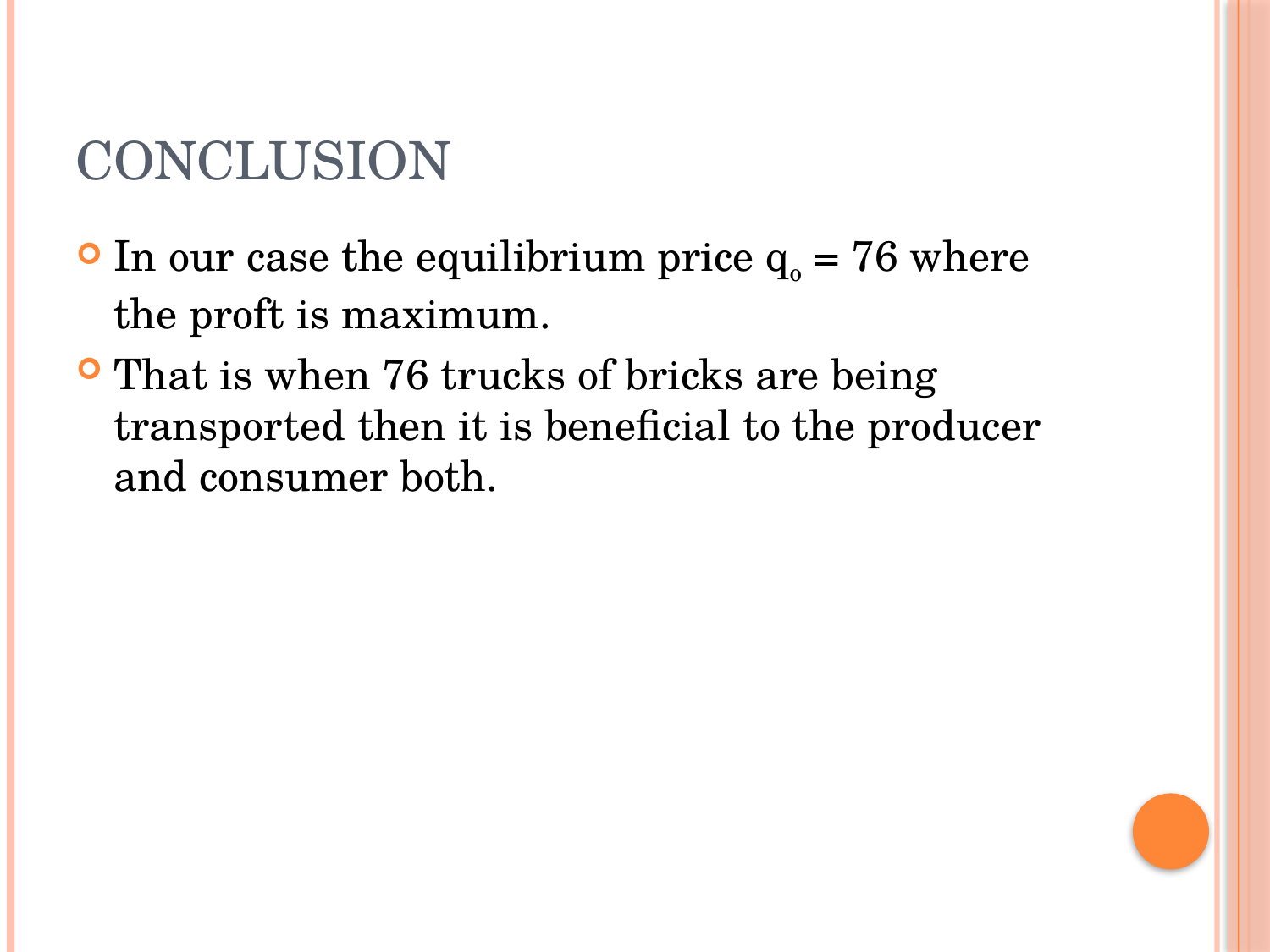

# Conclusion
In our case the equilibrium price qo = 76 where the proft is maximum.
That is when 76 trucks of bricks are being transported then it is beneficial to the producer and consumer both.